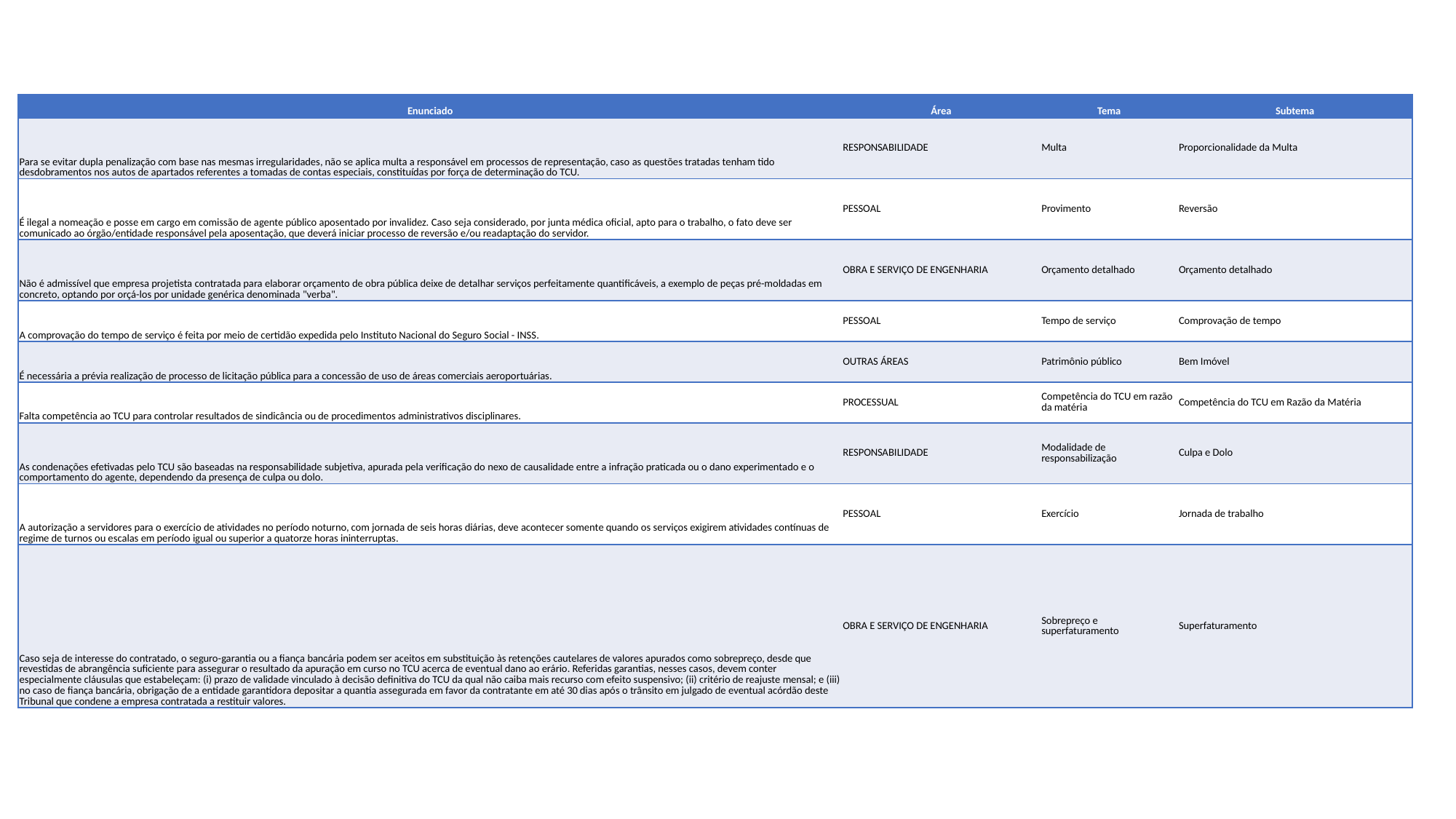

| Enunciado | Área | Tema | Subtema |
| --- | --- | --- | --- |
| Para se evitar dupla penalização com base nas mesmas irregularidades, não se aplica multa a responsável em processos de representação, caso as questões tratadas tenham tido desdobramentos nos autos de apartados referentes a tomadas de contas especiais, constituídas por força de determinação do TCU. | RESPONSABILIDADE | Multa | Proporcionalidade da Multa |
| É ilegal a nomeação e posse em cargo em comissão de agente público aposentado por invalidez. Caso seja considerado, por junta médica oficial, apto para o trabalho, o fato deve ser comunicado ao órgão/entidade responsável pela aposentação, que deverá iniciar processo de reversão e/ou readaptação do servidor. | PESSOAL | Provimento | Reversão |
| Não é admissível que empresa projetista contratada para elaborar orçamento de obra pública deixe de detalhar serviços perfeitamente quantificáveis, a exemplo de peças pré-moldadas em concreto, optando por orçá-los por unidade genérica denominada "verba". | OBRA E SERVIÇO DE ENGENHARIA | Orçamento detalhado | Orçamento detalhado |
| A comprovação do tempo de serviço é feita por meio de certidão expedida pelo Instituto Nacional do Seguro Social - INSS. | PESSOAL | Tempo de serviço | Comprovação de tempo |
| É necessária a prévia realização de processo de licitação pública para a concessão de uso de áreas comerciais aeroportuárias. | OUTRAS ÁREAS | Patrimônio público | Bem Imóvel |
| Falta competência ao TCU para controlar resultados de sindicância ou de procedimentos administrativos disciplinares. | PROCESSUAL | Competência do TCU em razão da matéria | Competência do TCU em Razão da Matéria |
| As condenações efetivadas pelo TCU são baseadas na responsabilidade subjetiva, apurada pela verificação do nexo de causalidade entre a infração praticada ou o dano experimentado e o comportamento do agente, dependendo da presença de culpa ou dolo. | RESPONSABILIDADE | Modalidade de responsabilização | Culpa e Dolo |
| A autorização a servidores para o exercício de atividades no período noturno, com jornada de seis horas diárias, deve acontecer somente quando os serviços exigirem atividades contínuas de regime de turnos ou escalas em período igual ou superior a quatorze horas ininterruptas. | PESSOAL | Exercício | Jornada de trabalho |
| Caso seja de interesse do contratado, o seguro-garantia ou a fiança bancária podem ser aceitos em substituição às retenções cautelares de valores apurados como sobrepreço, desde que revestidas de abrangência suficiente para assegurar o resultado da apuração em curso no TCU acerca de eventual dano ao erário. Referidas garantias, nesses casos, devem conter especialmente cláusulas que estabeleçam: (i) prazo de validade vinculado à decisão definitiva do TCU da qual não caiba mais recurso com efeito suspensivo; (ii) critério de reajuste mensal; e (iii) no caso de fiança bancária, obrigação de a entidade garantidora depositar a quantia assegurada em favor da contratante em até 30 dias após o trânsito em julgado de eventual acórdão deste Tribunal que condene a empresa contratada a restituir valores. | OBRA E SERVIÇO DE ENGENHARIA | Sobrepreço e superfaturamento | Superfaturamento |